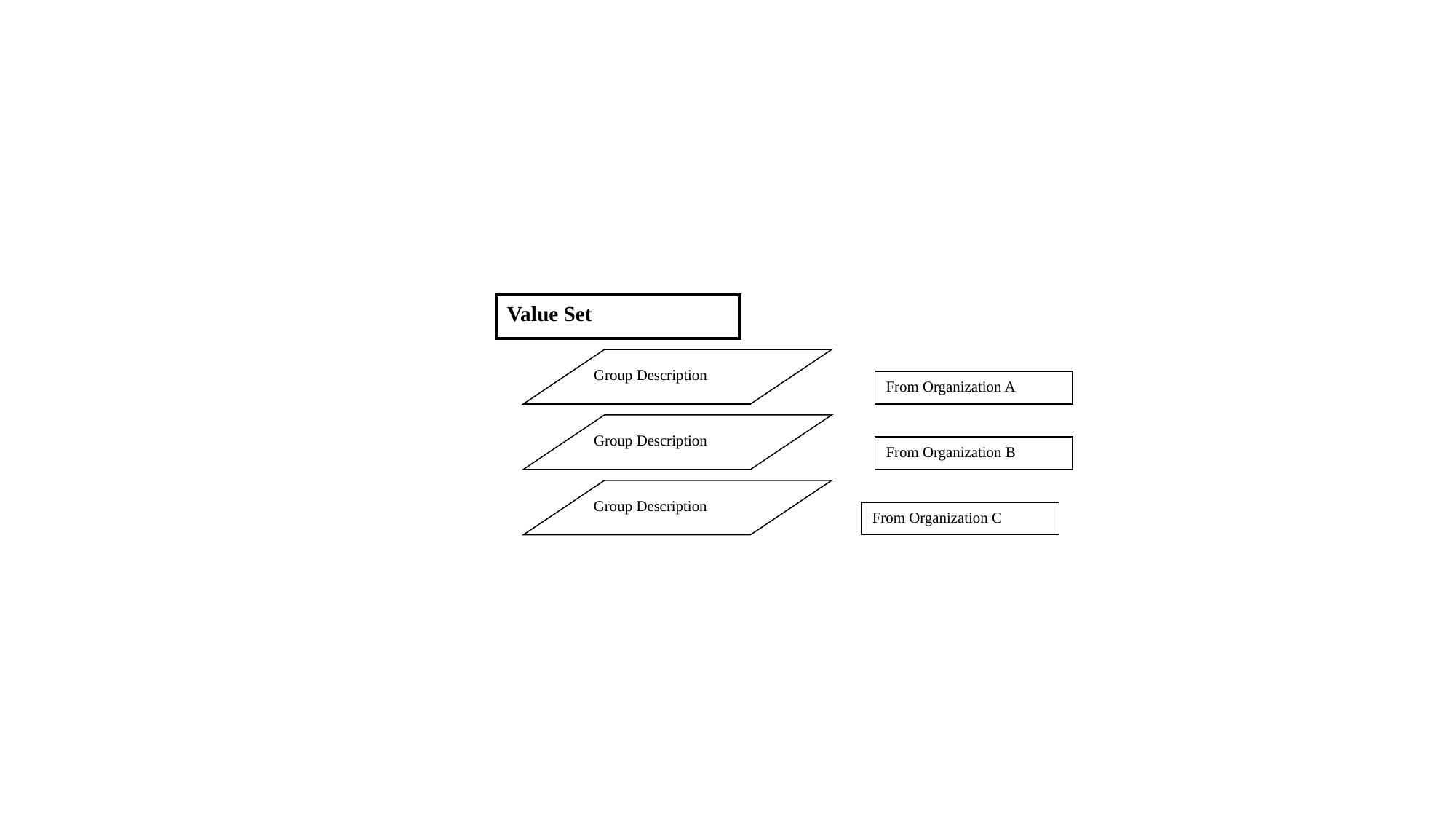

Value Set
Group Description
Group Description
Group Description
From Organization A
From Organization B
From Organization C